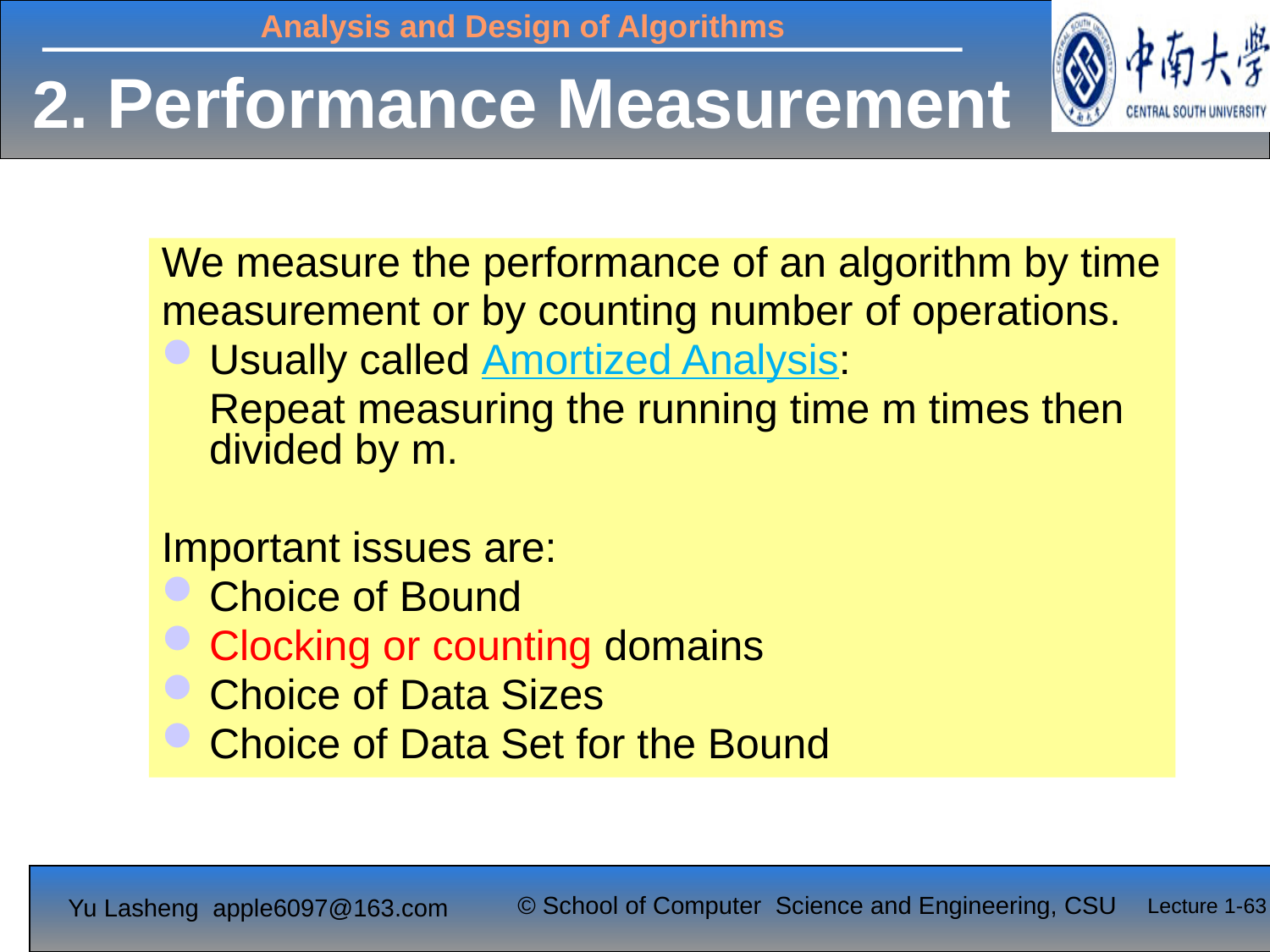

# 2. Performance Measurement
We measure the performance of an algorithm by time
measurement or by counting number of operations.
Usually called Amortized Analysis:
	Repeat measuring the running time m times then divided by m.

Important issues are:
Choice of Bound
Clocking or counting domains
Choice of Data Sizes
Choice of Data Set for the Bound
Lecture 1-63